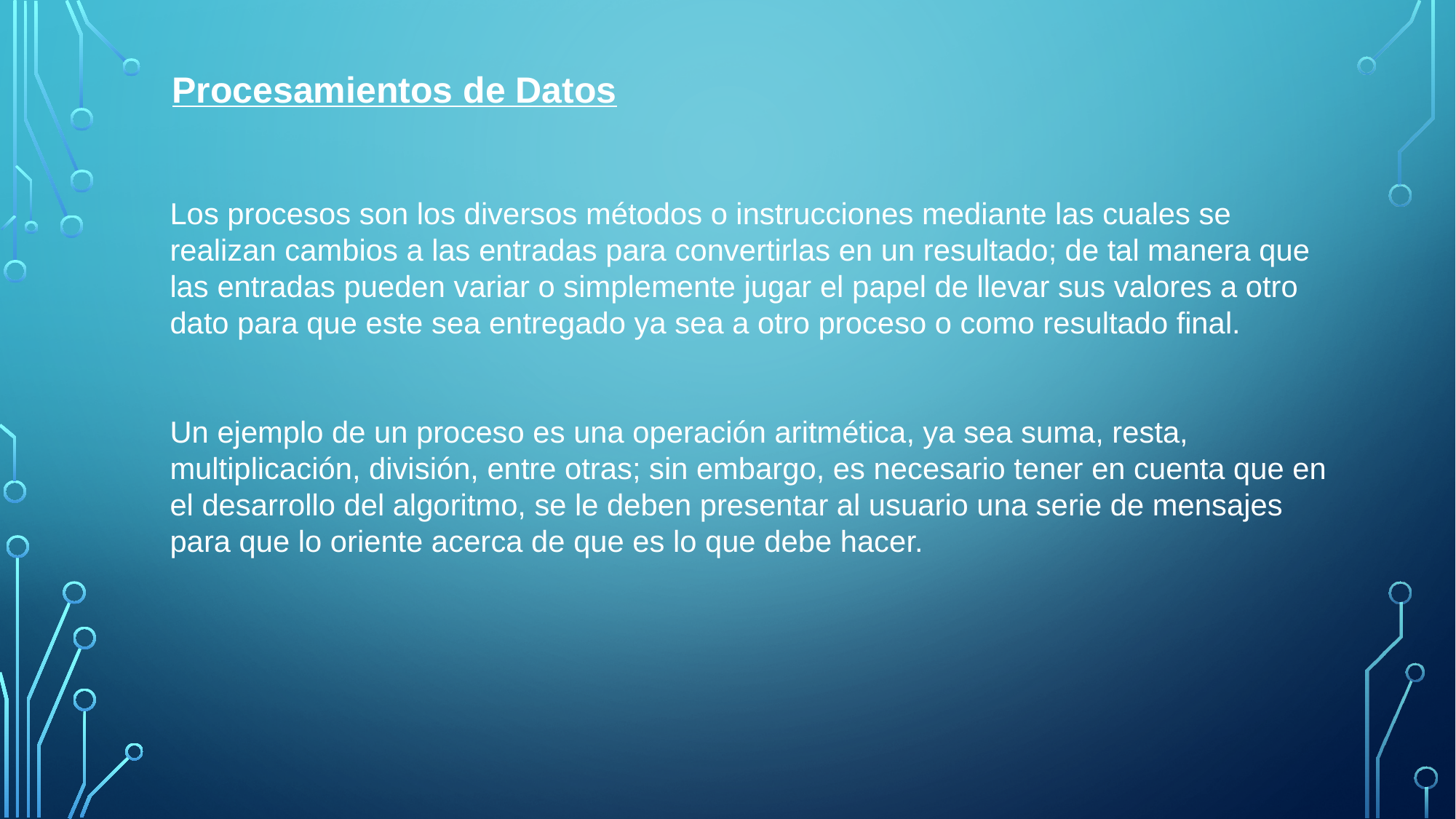

Procesamientos de Datos
Los procesos son los diversos métodos o instrucciones mediante las cuales se realizan cambios a las entradas para convertirlas en un resultado; de tal manera que las entradas pueden variar o simplemente jugar el papel de llevar sus valores a otro dato para que este sea entregado ya sea a otro proceso o como resultado final.

Un ejemplo de un proceso es una operación aritmética, ya sea suma, resta, multiplicación, división, entre otras; sin embargo, es necesario tener en cuenta que en el desarrollo del algoritmo, se le deben presentar al usuario una serie de mensajes para que lo oriente acerca de que es lo que debe hacer.